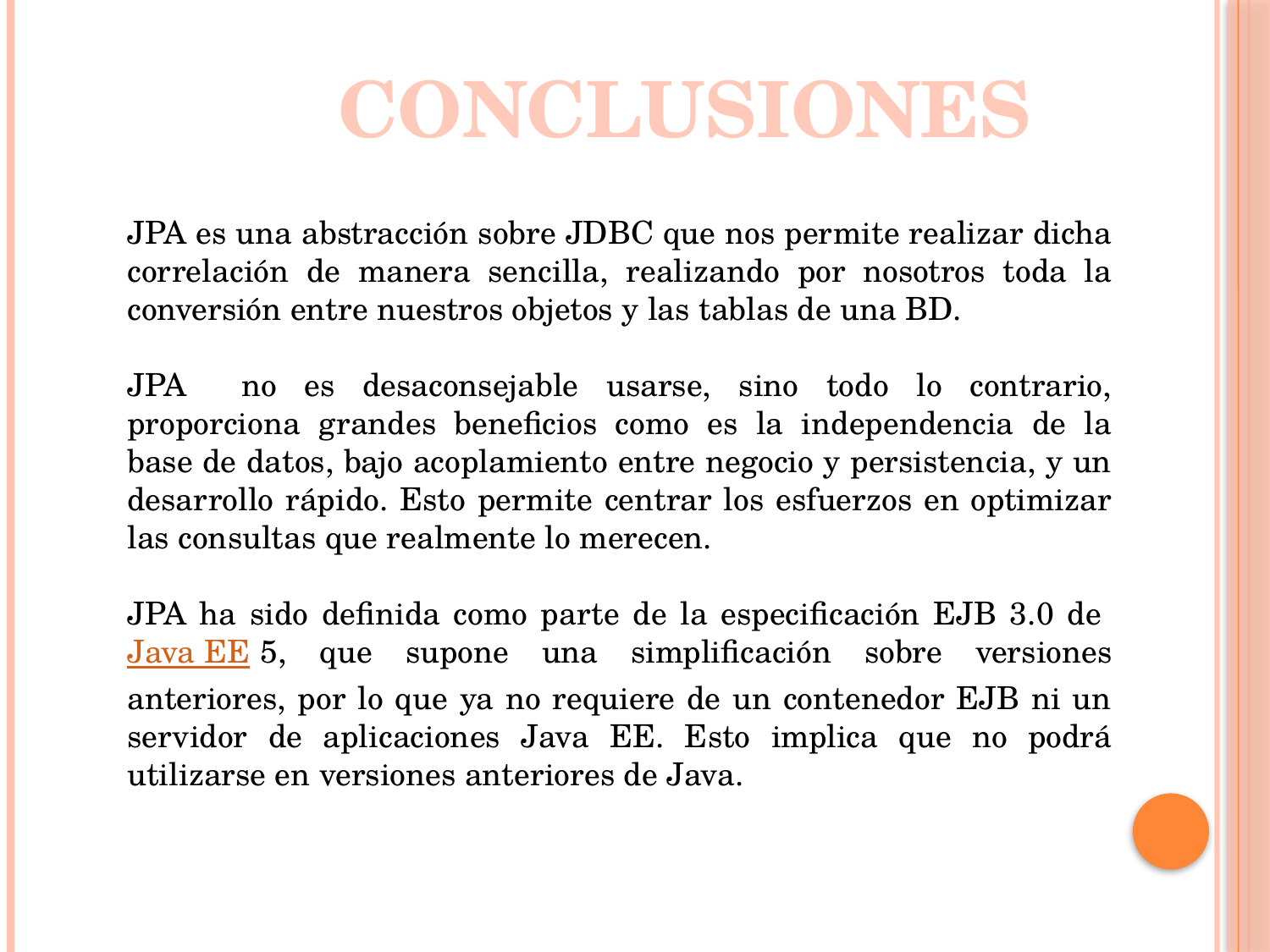

CONCLUSIONES
JPA es una abstracción sobre JDBC que nos permite realizar dicha correlación de manera sencilla, realizando por nosotros toda la conversión entre nuestros objetos y las tablas de una BD.

JPA  no es desaconsejable usarse, sino todo lo contrario, proporciona grandes beneficios como es la independencia de la base de datos, bajo acoplamiento entre negocio y persistencia, y un desarrollo rápido. Esto permite centrar los esfuerzos en optimizar las consultas que realmente lo merecen.

JPA ha sido definida como parte de la especificación EJB 3.0 de Java EE 5, que supone una simplificación sobre versiones anteriores, por lo que ya no requiere de un contenedor EJB ni un servidor de aplicaciones Java EE. Esto implica que no podrá utilizarse en versiones anteriores de Java.